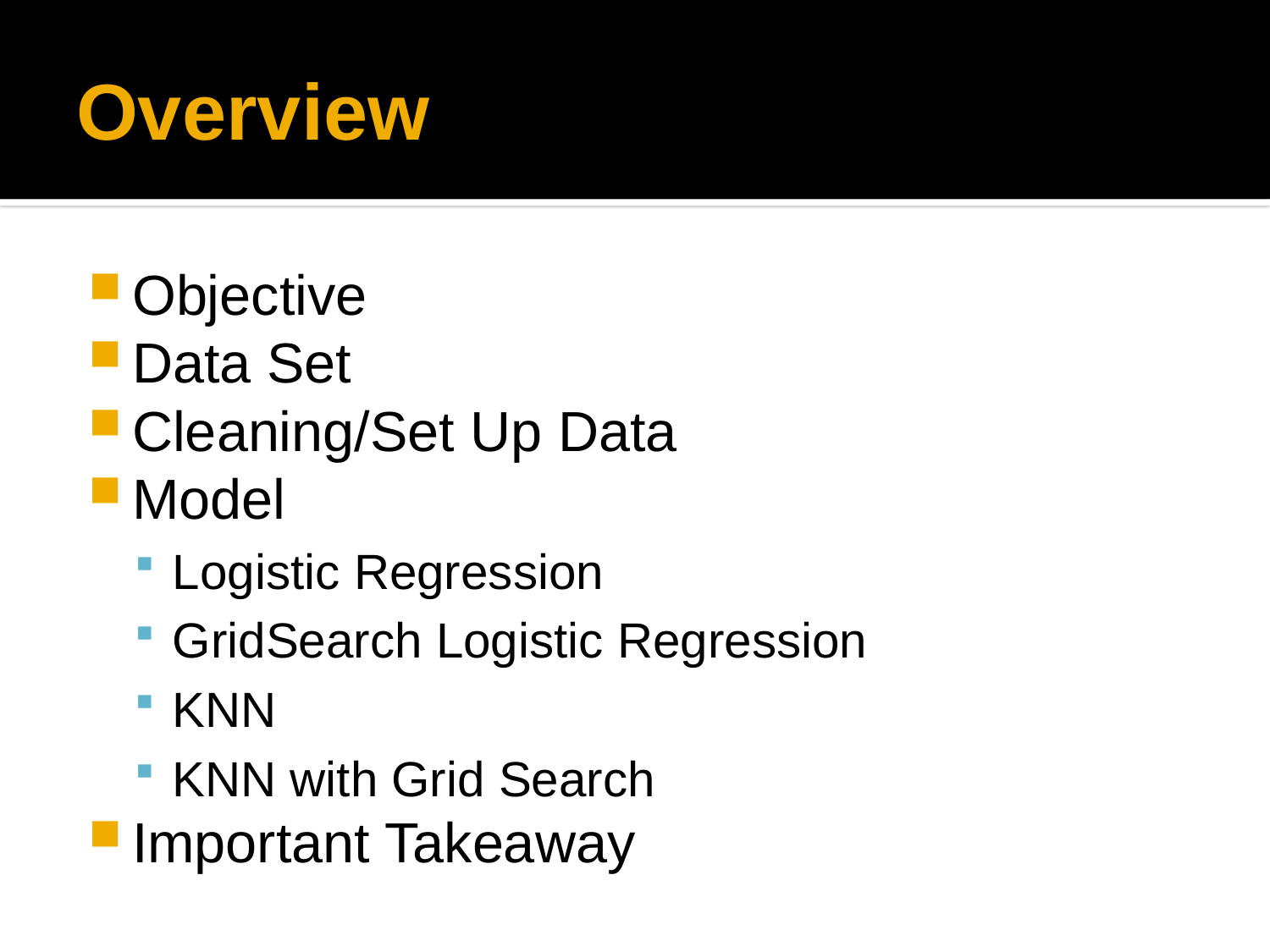

# Overview
Objective
Data Set
Cleaning/Set Up Data
Model
Logistic Regression
GridSearch Logistic Regression
KNN
KNN with Grid Search
Important Takeaway